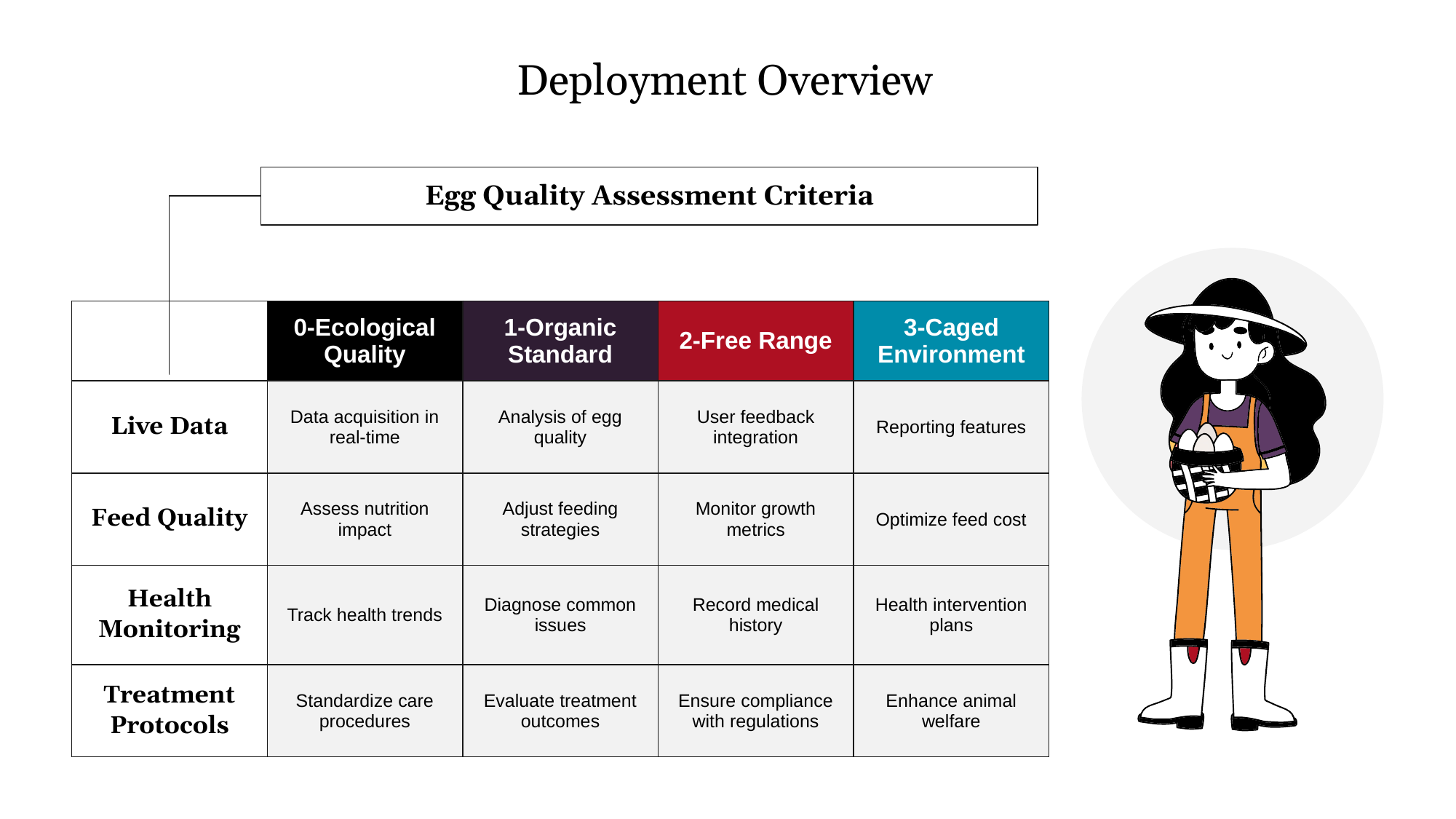

Deployment Overview
Egg Quality Assessment Criteria

|  | 0-Ecological Quality | 1-Organic Standard | 2-Free Range | 3-Caged Environment |
| --- | --- | --- | --- | --- |
| Live Data | Data acquisition in real-time | Analysis of egg quality | User feedback integration | Reporting features |
| Feed Quality | Assess nutrition impact | Adjust feeding strategies | Monitor growth metrics | Optimize feed cost |
| Health Monitoring | Track health trends | Diagnose common issues | Record medical history | Health intervention plans |
| Treatment Protocols | Standardize care procedures | Evaluate treatment outcomes | Ensure compliance with regulations | Enhance animal welfare |